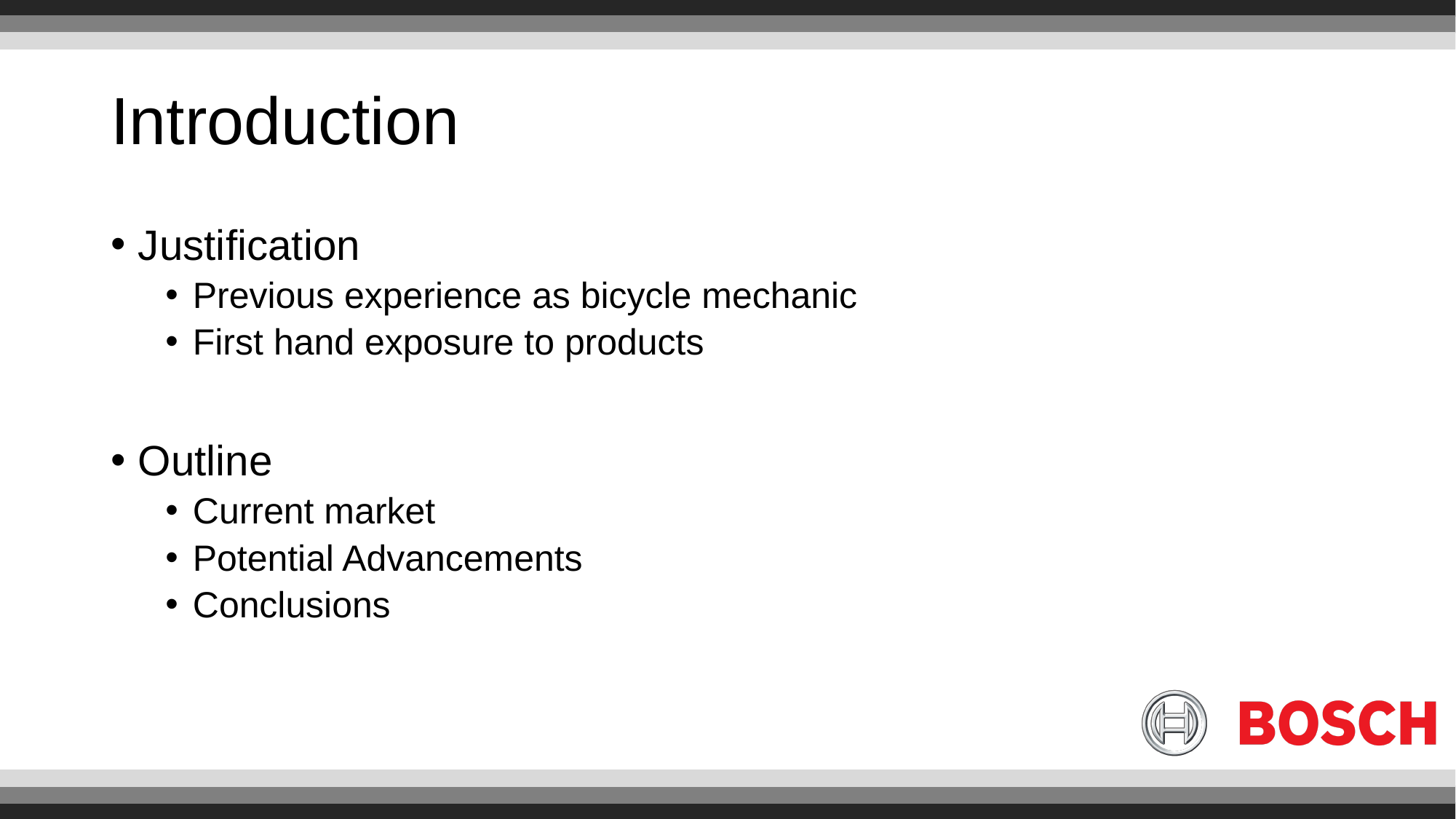

# Introduction
Justification
Previous experience as bicycle mechanic
First hand exposure to products

Outline
Current market
Potential Advancements
Conclusions